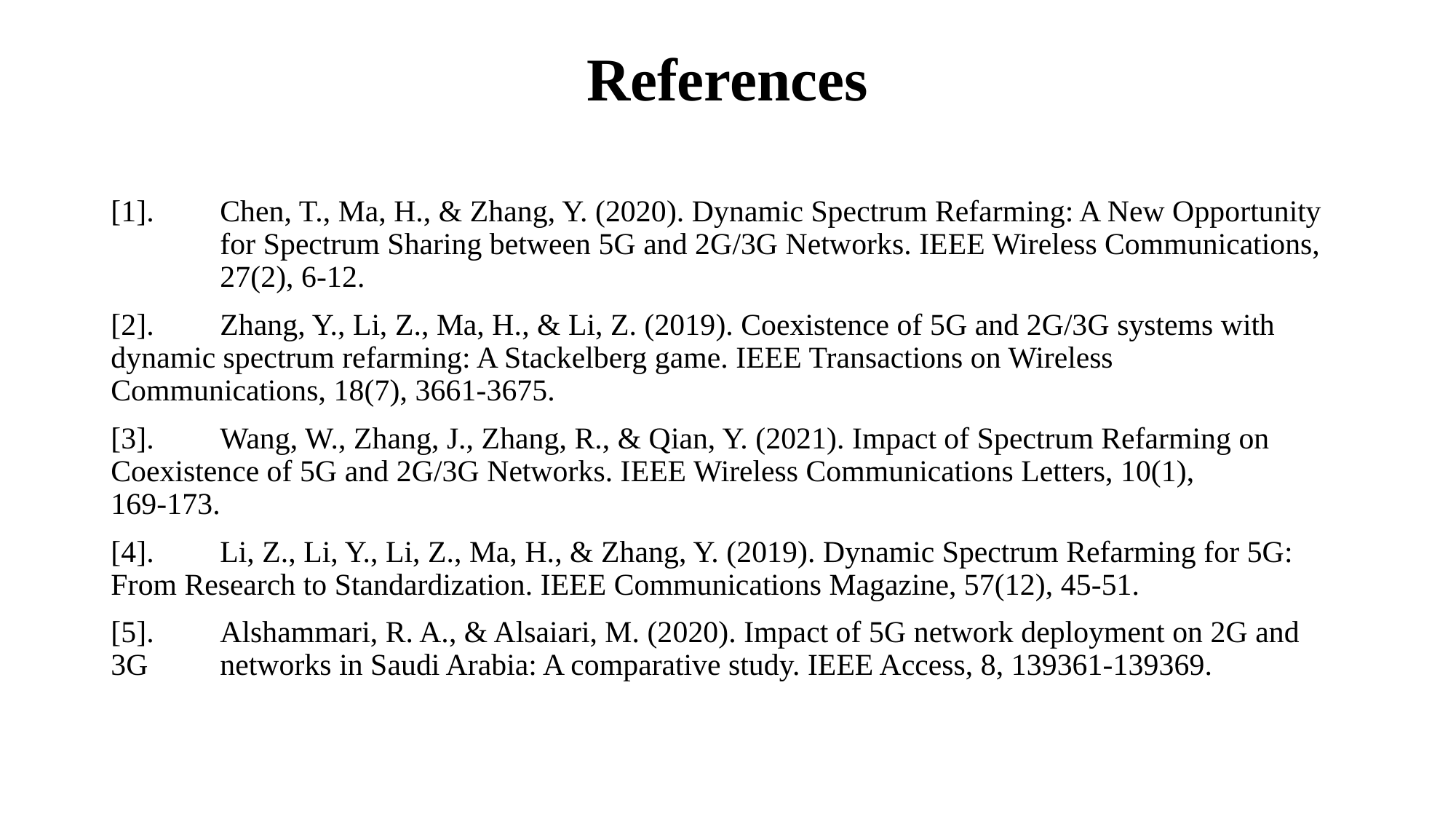

# References
[1].	Chen, T., Ma, H., & Zhang, Y. (2020). Dynamic Spectrum Refarming: A New Opportunity 	for Spectrum Sharing between 5G and 2G/3G Networks. IEEE Wireless Communications, 	27(2), 6-12.
[2].	Zhang, Y., Li, Z., Ma, H., & Li, Z. (2019). Coexistence of 5G and 2G/3G systems with 	dynamic spectrum refarming: A Stackelberg game. IEEE Transactions on Wireless 	Communications, 18(7), 3661-3675.
[3].	Wang, W., Zhang, J., Zhang, R., & Qian, Y. (2021). Impact of Spectrum Refarming on 	Coexistence of 5G and 2G/3G Networks. IEEE Wireless Communications Letters, 10(1), 	169-173.
[4].	Li, Z., Li, Y., Li, Z., Ma, H., & Zhang, Y. (2019). Dynamic Spectrum Refarming for 5G: 	From Research to Standardization. IEEE Communications Magazine, 57(12), 45-51.
[5].	Alshammari, R. A., & Alsaiari, M. (2020). Impact of 5G network deployment on 2G and 3G 	networks in Saudi Arabia: A comparative study. IEEE Access, 8, 139361-139369.